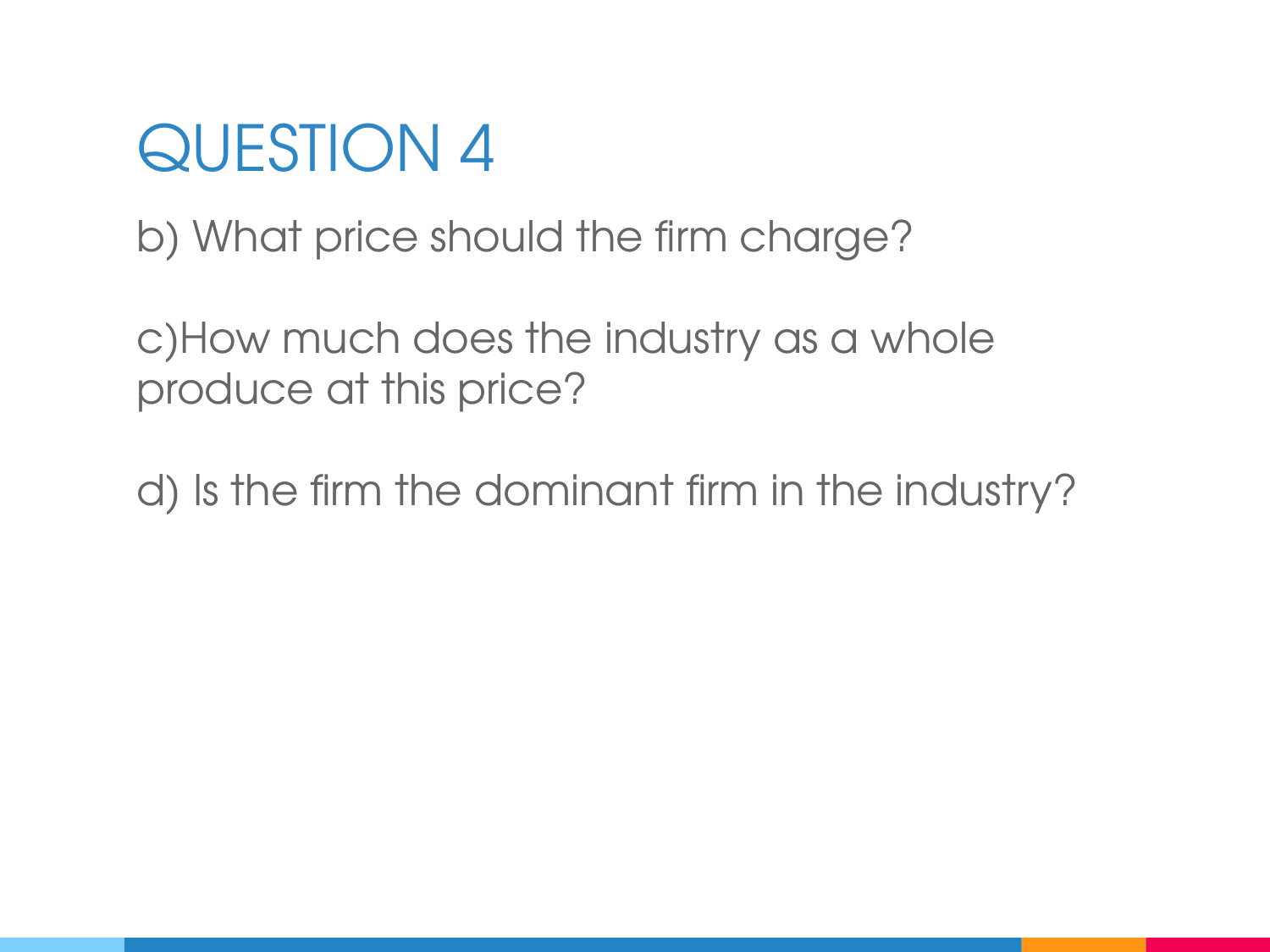

# QUESTION 4
b) What price should the firm charge?

c)How much does the industry as a whole produce at this price?

d) Is the firm the dominant firm in the industry?